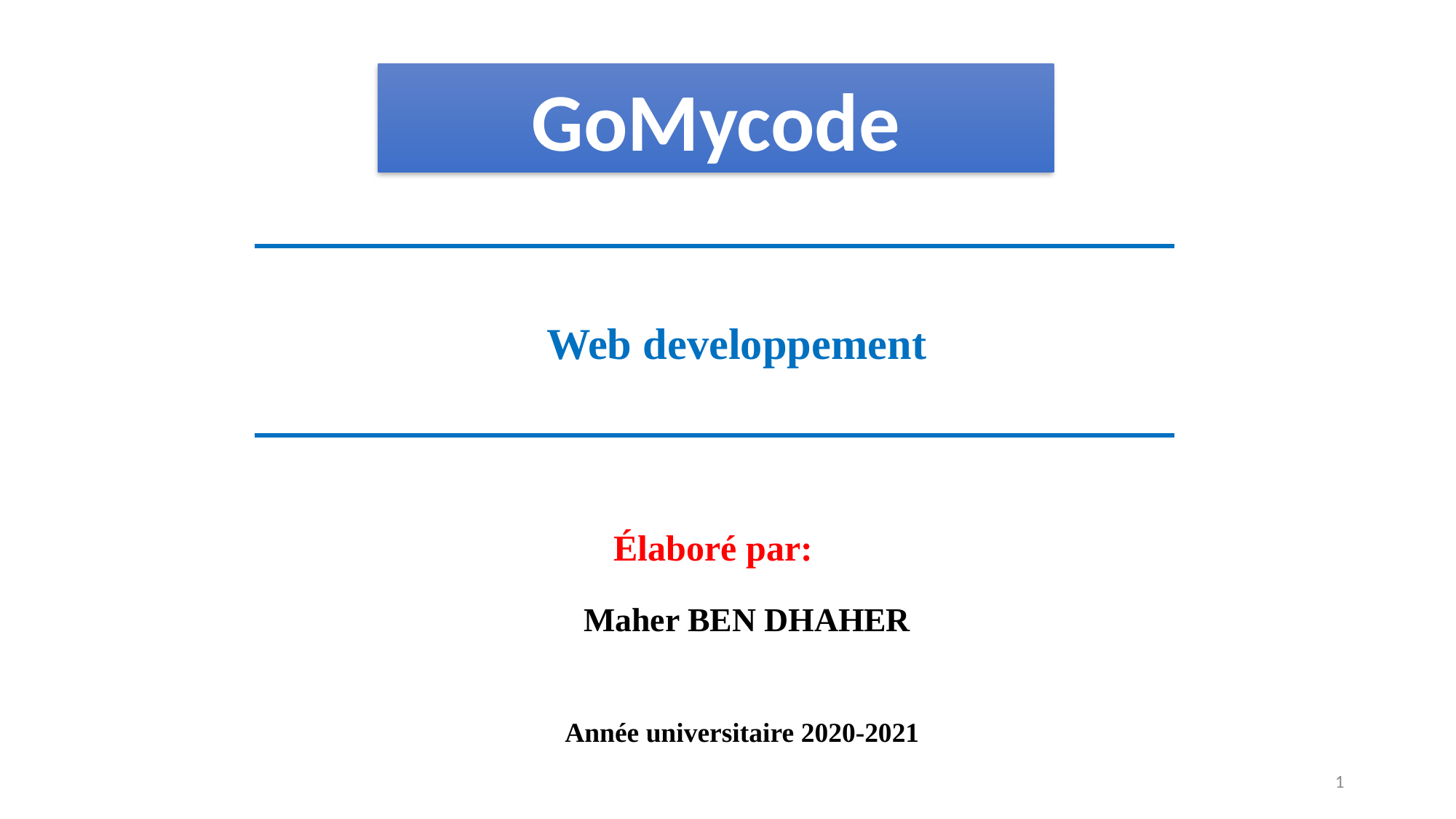

GoMycode
Web developpement
Élaboré par:
Maher BEN DHAHER
Année universitaire 2020-2021
1